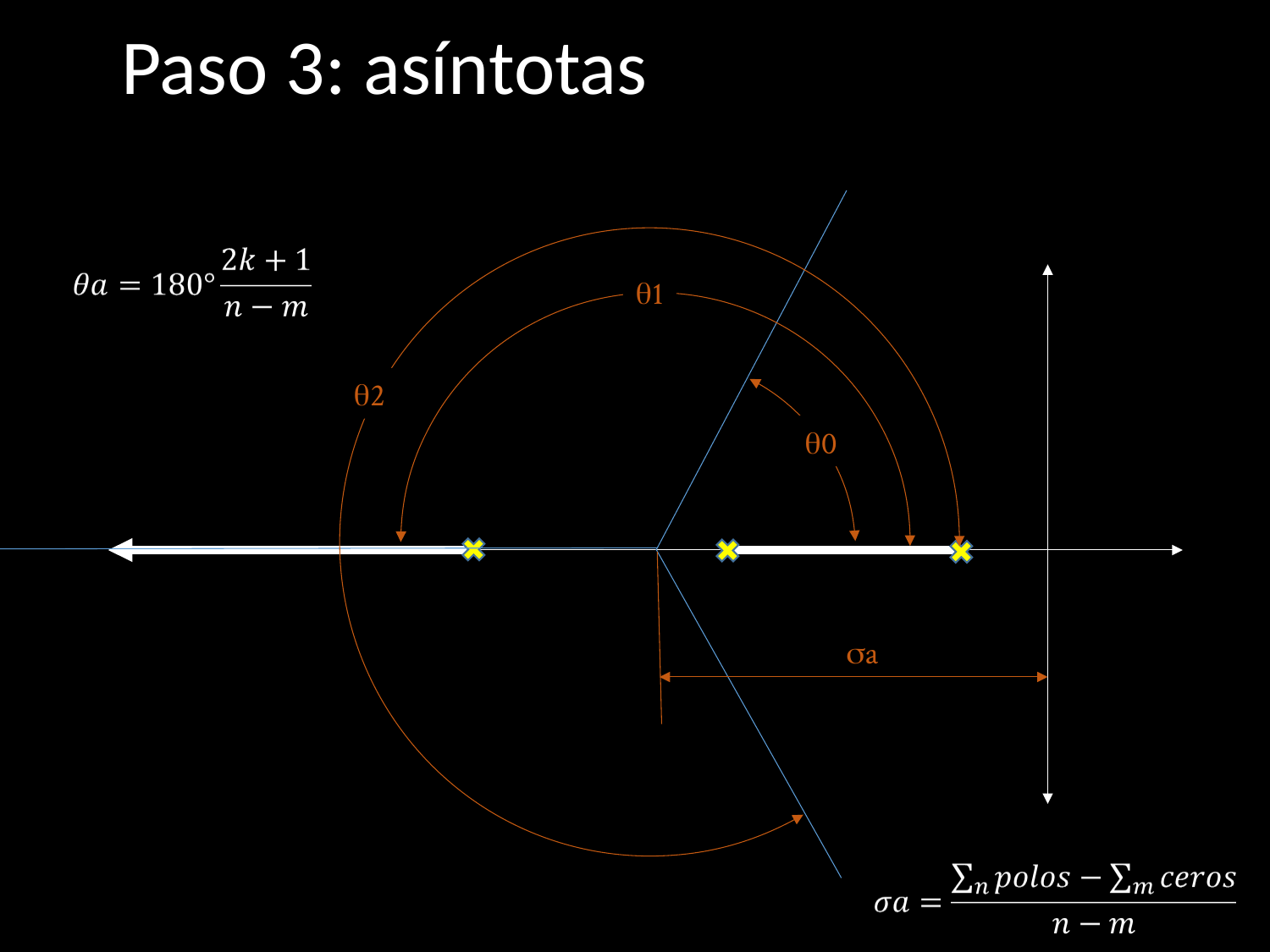

# Paso 3: asíntotas

θ1

θ2
θ0

σa